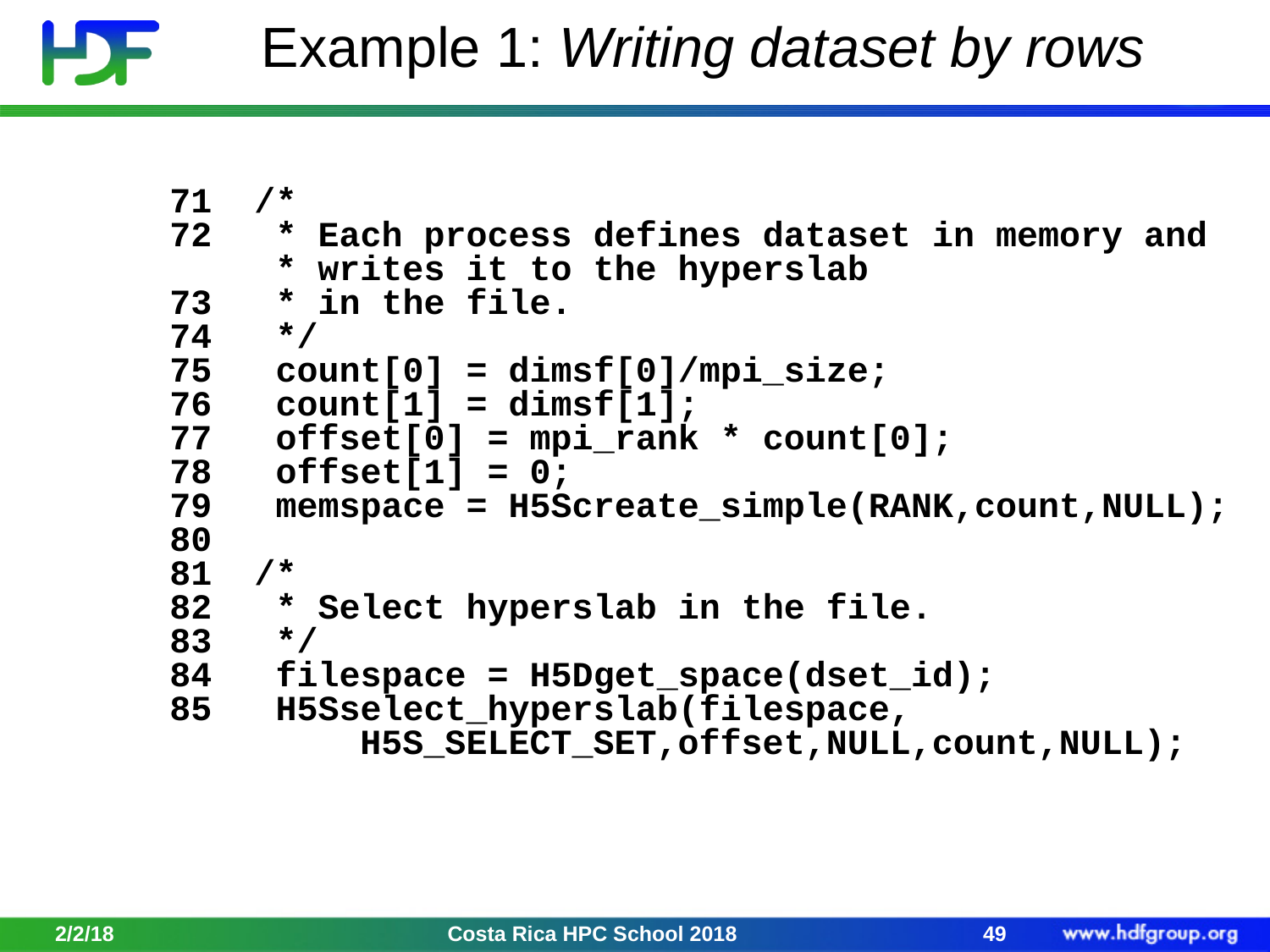

# Example 1: Writing dataset by rows
    71  /*
    72   * Each process defines dataset in memory and
         * writes it to the hyperslab
    73   * in the file.
    74   */
    75   count[0] = dimsf[0]/mpi_size;
    76   count[1] = dimsf[1];
    77   offset[0] = mpi_rank * count[0];
    78   offset[1] = 0;
    79   memspace = H5Screate_simple(RANK,count,NULL);
    80
    81  /*
    82   * Select hyperslab in the file.
    83   */
    84   filespace = H5Dget_space(dset_id);
    85   H5Sselect_hyperslab(filespace,
             H5S_SELECT_SET,offset,NULL,count,NULL);
2/2/18
Costa Rica HPC School 2018
49